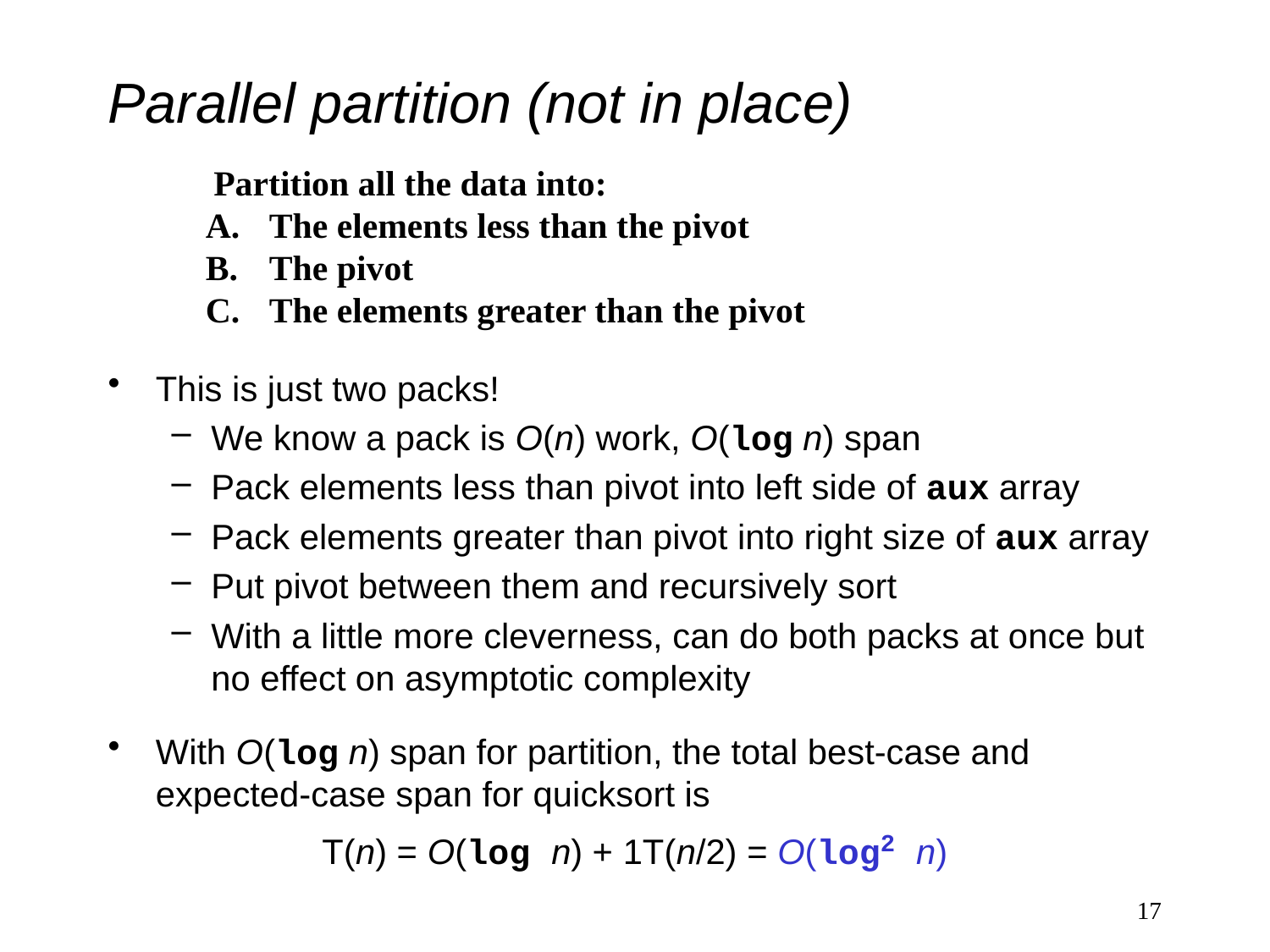

# Parallel partition (not in place)
	Partition all the data into:
The elements less than the pivot
The pivot
The elements greater than the pivot
This is just two packs!
We know a pack is O(n) work, O(log n) span
Pack elements less than pivot into left side of aux array
Pack elements greater than pivot into right size of aux array
Put pivot between them and recursively sort
With a little more cleverness, can do both packs at once but no effect on asymptotic complexity

With O(log n) span for partition, the total best-case and expected-case span for quicksort is
T(n) = O(log n) + 1T(n/2) = O(log2 n)
17